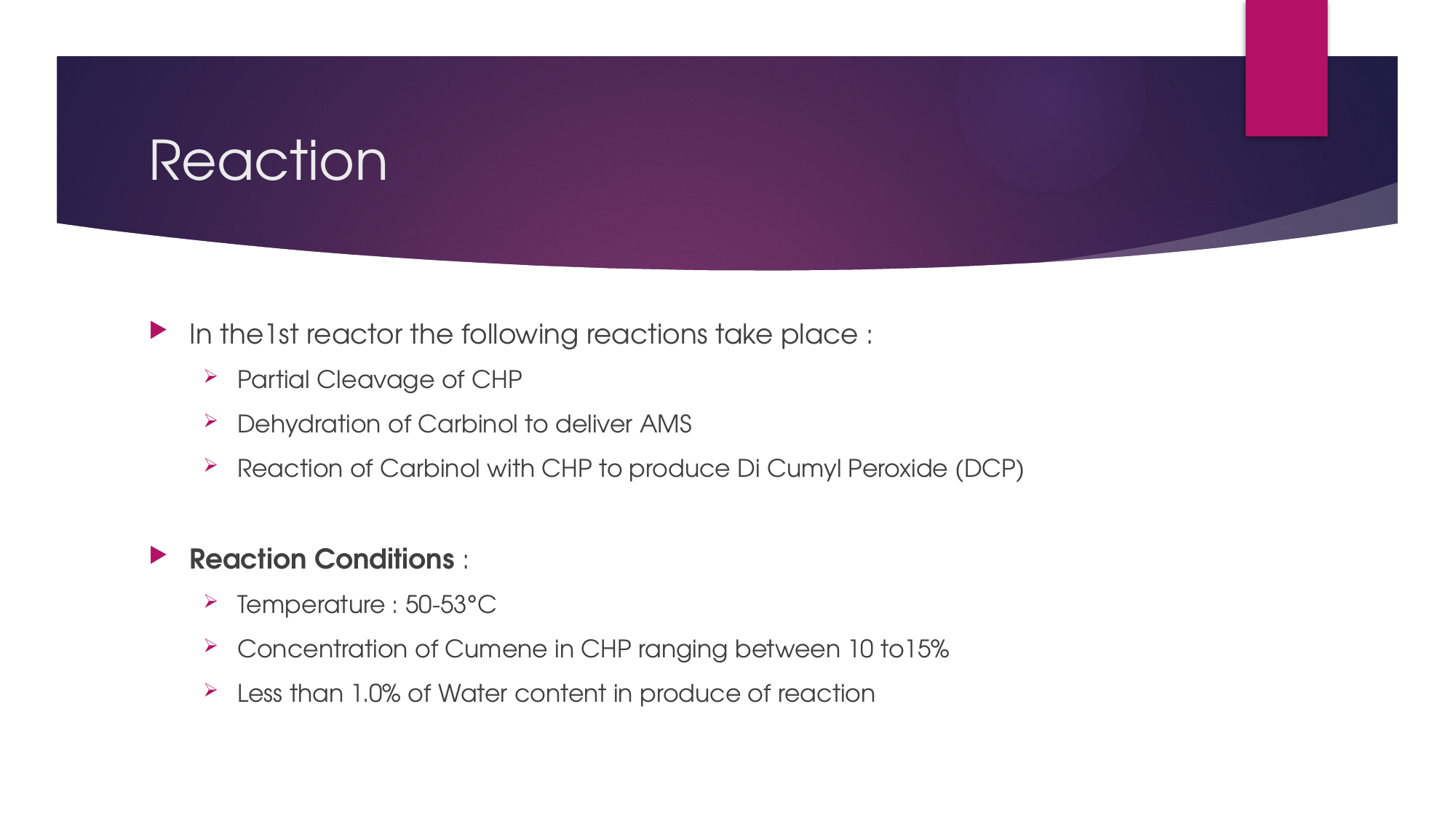

# Reaction
In the1st reactor the following reactions take place :
Partial Cleavage of CHP
Dehydration of Carbinol to deliver AMS
Reaction of Carbinol with CHP to produce Di Cumyl Peroxide (DCP)

Reaction Conditions :
Temperature : 50-53°C
Concentration of Cumene in CHP ranging between 10 to15%
Less than 1.0% of Water content in produce of reaction